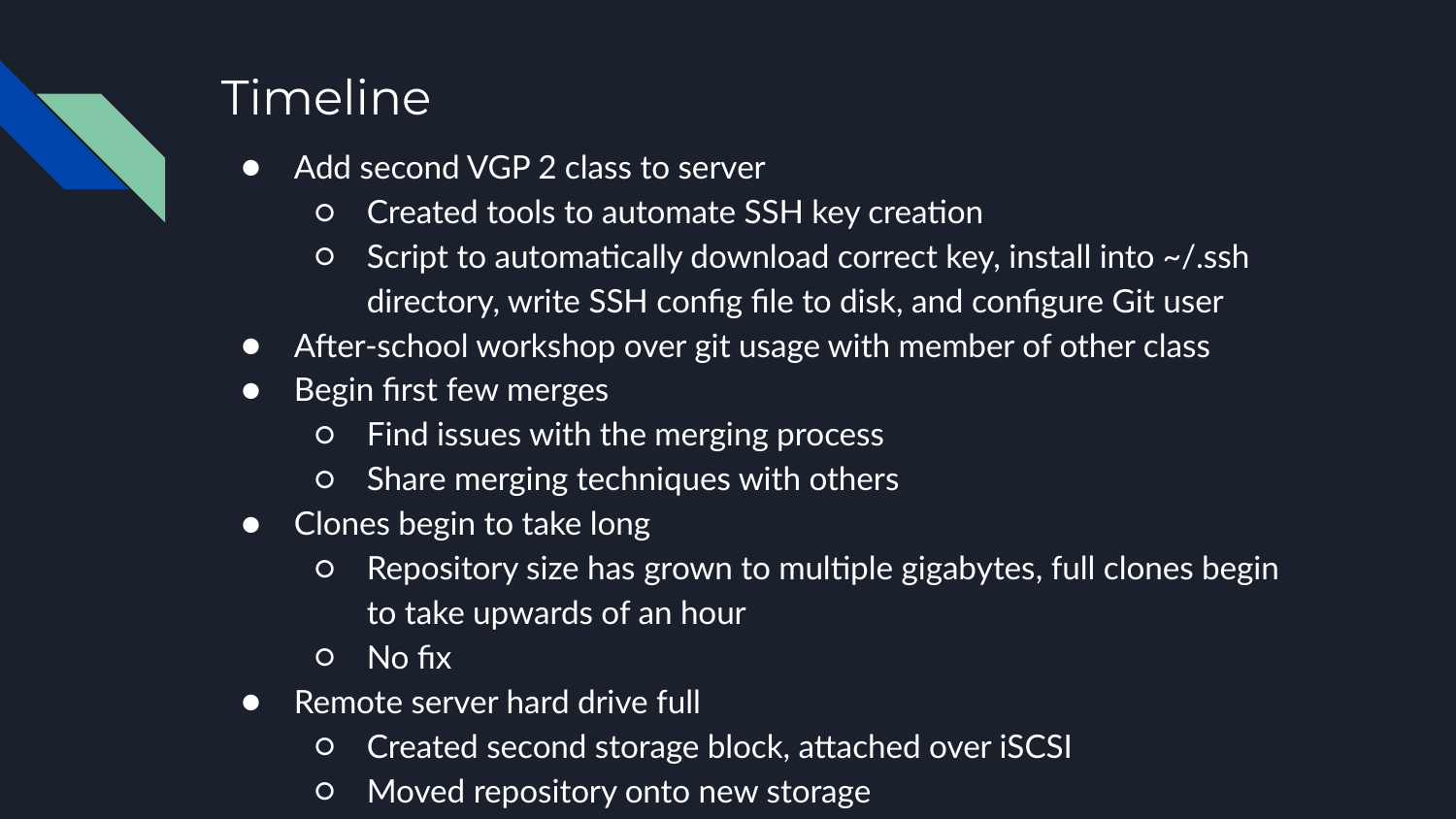

# Timeline
Add second VGP 2 class to server
Created tools to automate SSH key creation
Script to automatically download correct key, install into ~/.ssh directory, write SSH config file to disk, and configure Git user
After-school workshop over git usage with member of other class
Begin first few merges
Find issues with the merging process
Share merging techniques with others
Clones begin to take long
Repository size has grown to multiple gigabytes, full clones begin to take upwards of an hour
No fix
Remote server hard drive full
Created second storage block, attached over iSCSI
Moved repository onto new storage